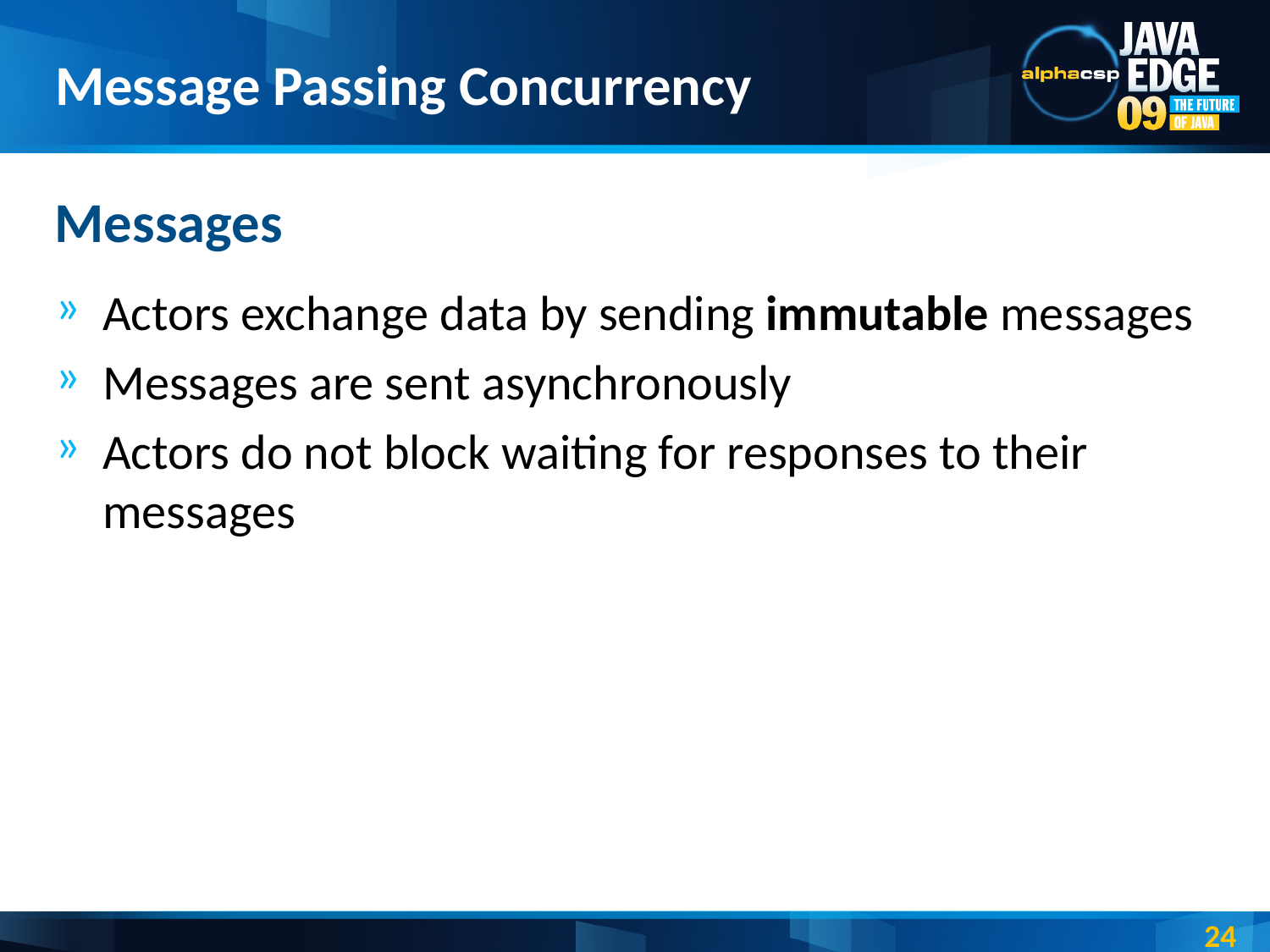

# Message Passing Concurrency
Messages
Actors exchange data by sending immutable messages
Messages are sent asynchronously
Actors do not block waiting for responses to their messages